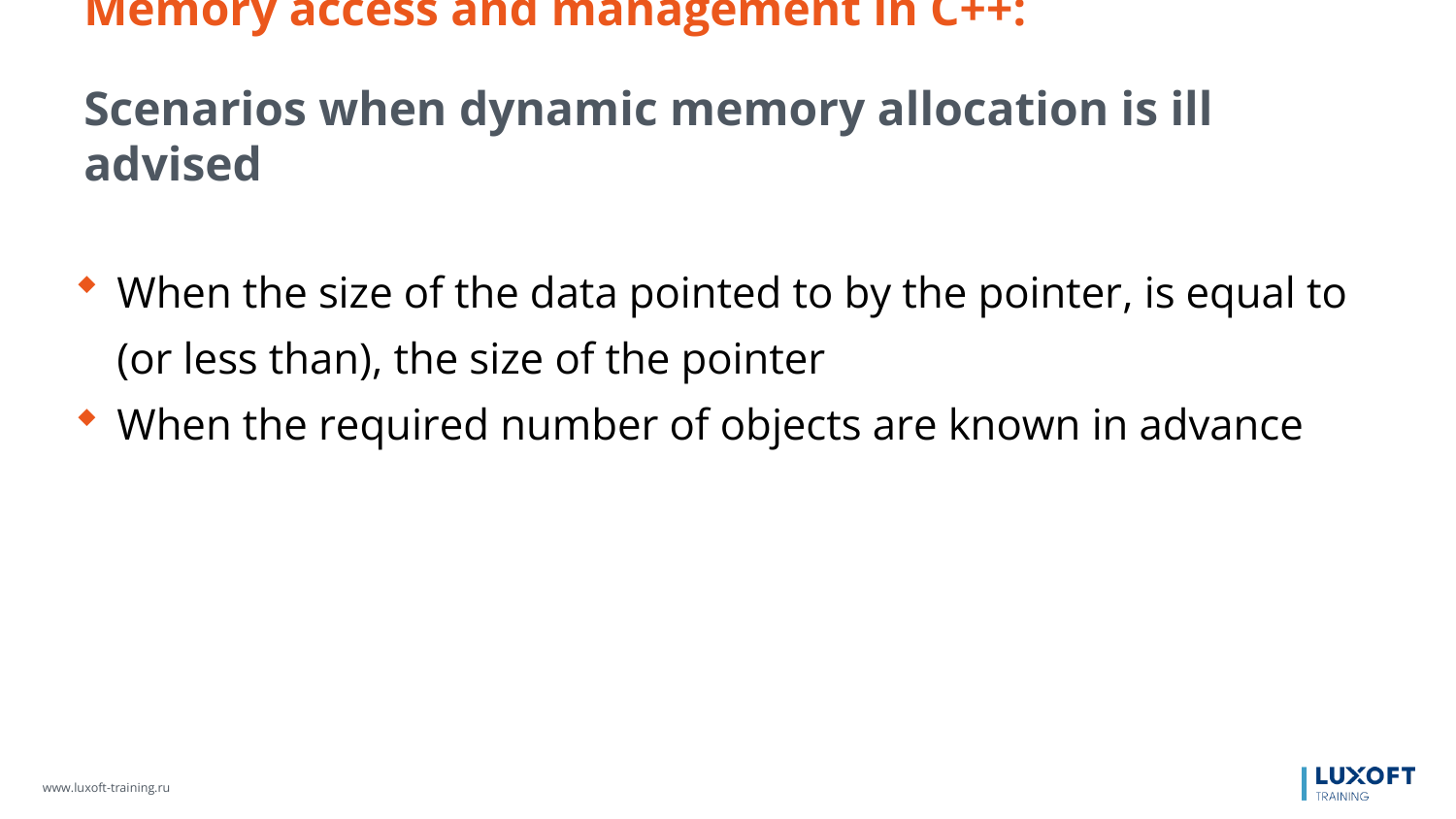

Memory access and management in C++:

Scenarios when dynamic memory allocation is ill advised
When the size of the data pointed to by the pointer, is equal to (or less than), the size of the pointer
When the required number of objects are known in advance